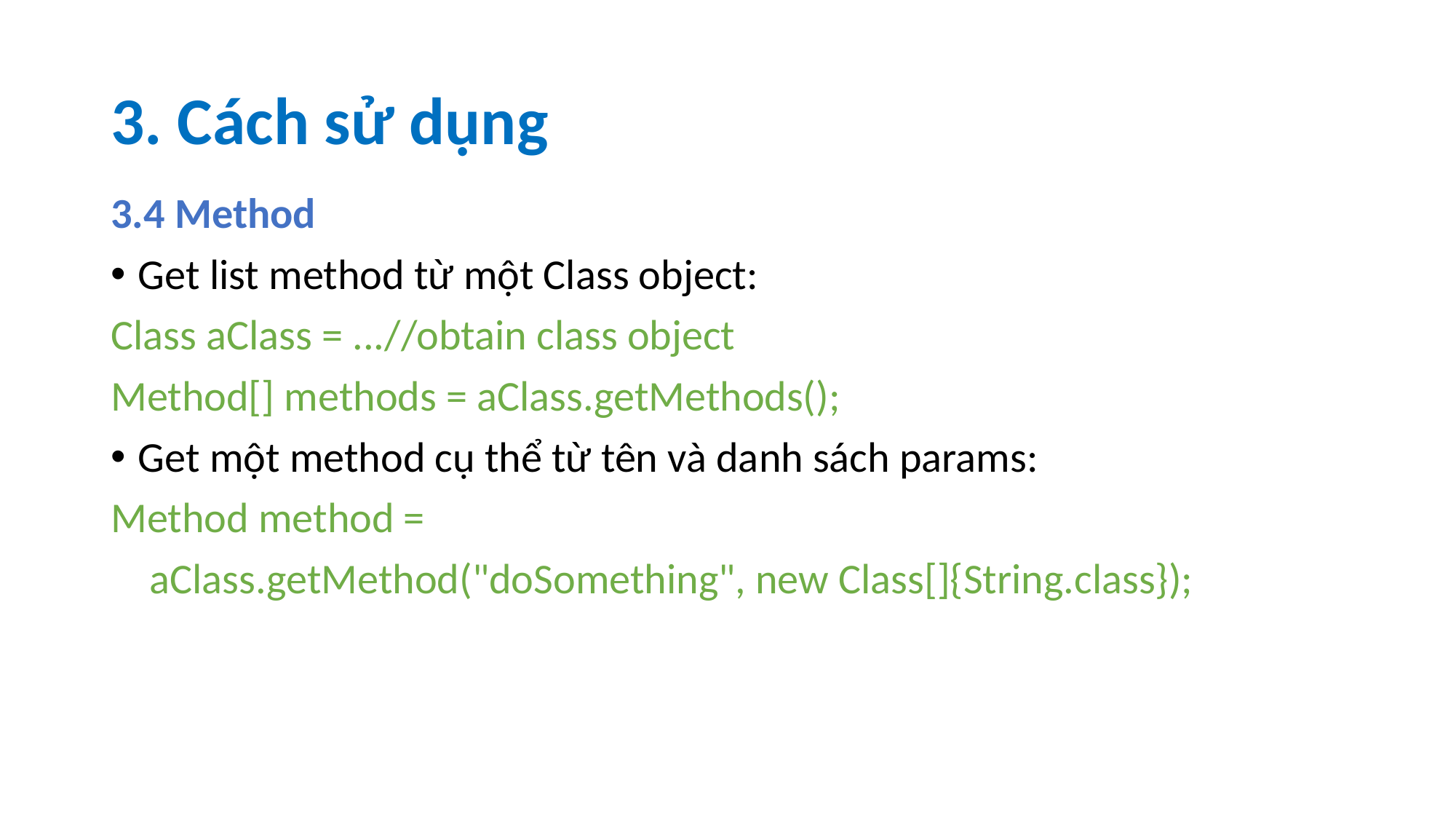

# 3. Cách sử dụng
3.4 Method
Get list method từ một Class object:
Class aClass = ...//obtain class object
Method[] methods = aClass.getMethods();
Get một method cụ thể từ tên và danh sách params:
Method method =
    aClass.getMethod("doSomething", new Class[]{String.class});